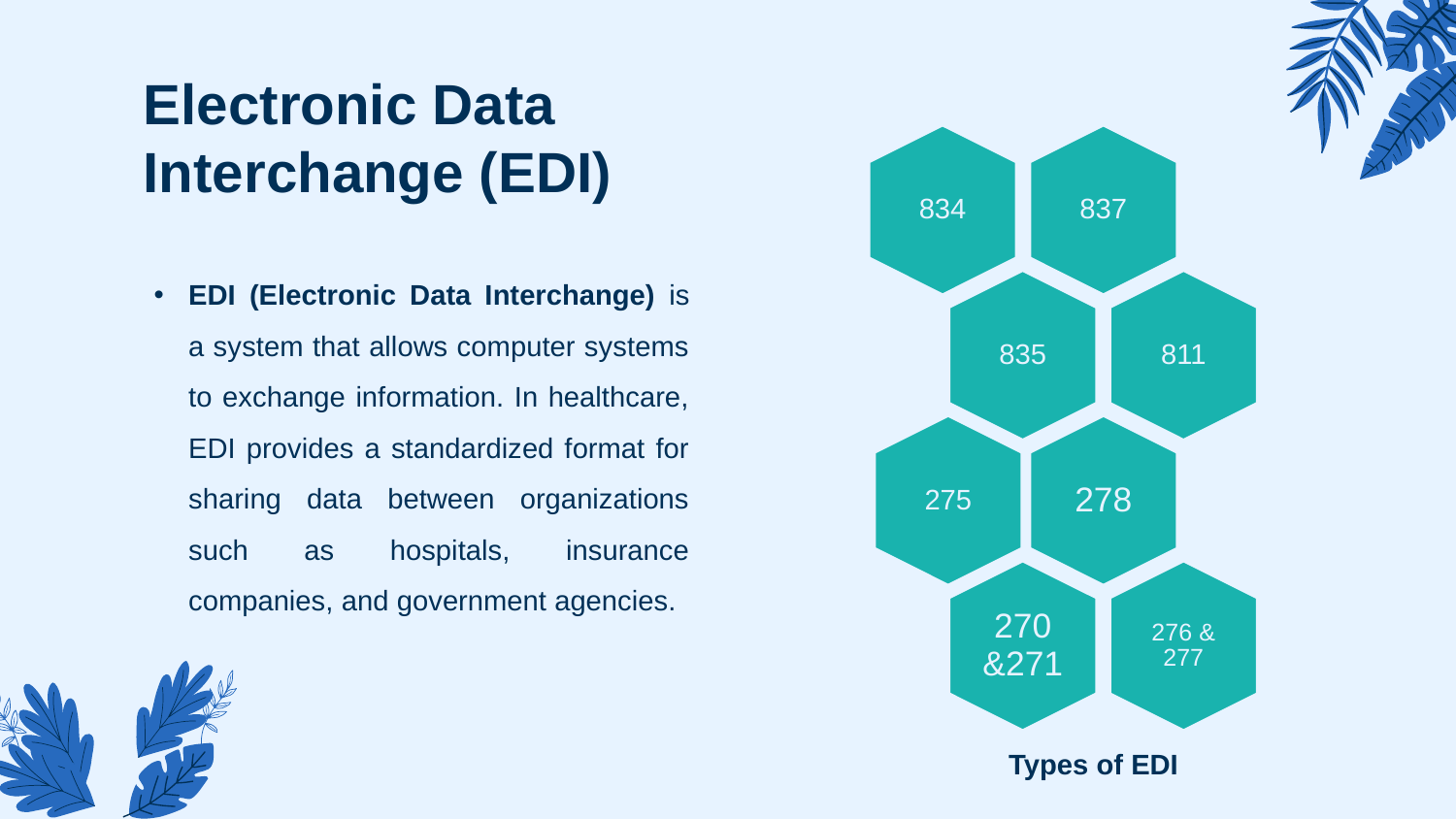

Electronic Data Interchange (EDI)
837
834
835
811
278
275
270 &271
276 & 277
EDI (Electronic Data Interchange) is a system that allows computer systems to exchange information. In healthcare, EDI provides a standardized format for sharing data between organizations such as hospitals, insurance companies, and government agencies.

Types of EDI